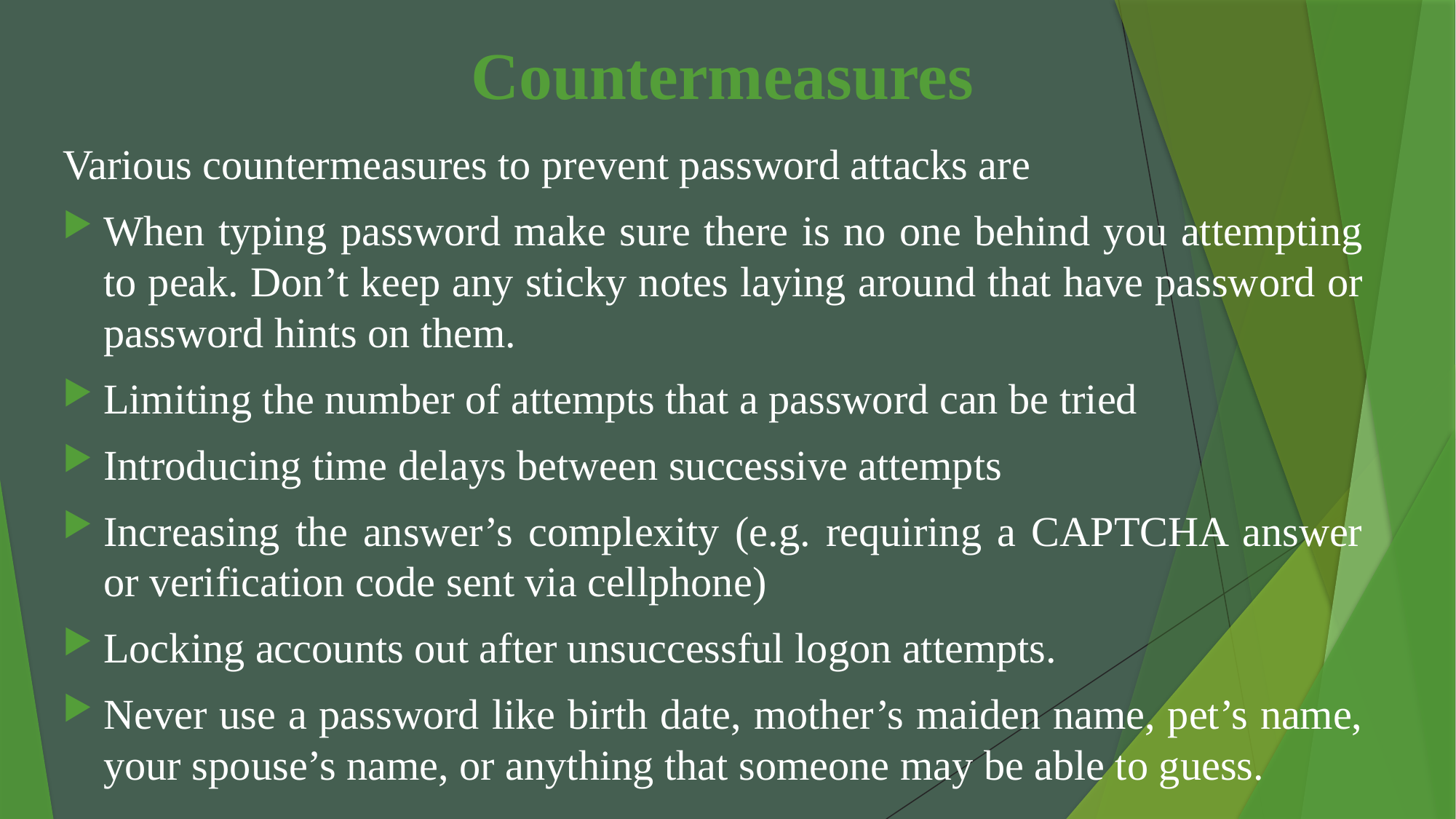

# Countermeasures
Various countermeasures to prevent password attacks are
When typing password make sure there is no one behind you attempting to peak. Don’t keep any sticky notes laying around that have password or password hints on them.
Limiting the number of attempts that a password can be tried
Introducing time delays between successive attempts
Increasing the answer’s complexity (e.g. requiring a CAPTCHA answer or verification code sent via cellphone)
Locking accounts out after unsuccessful logon attempts.
Never use a password like birth date, mother’s maiden name, pet’s name, your spouse’s name, or anything that someone may be able to guess.